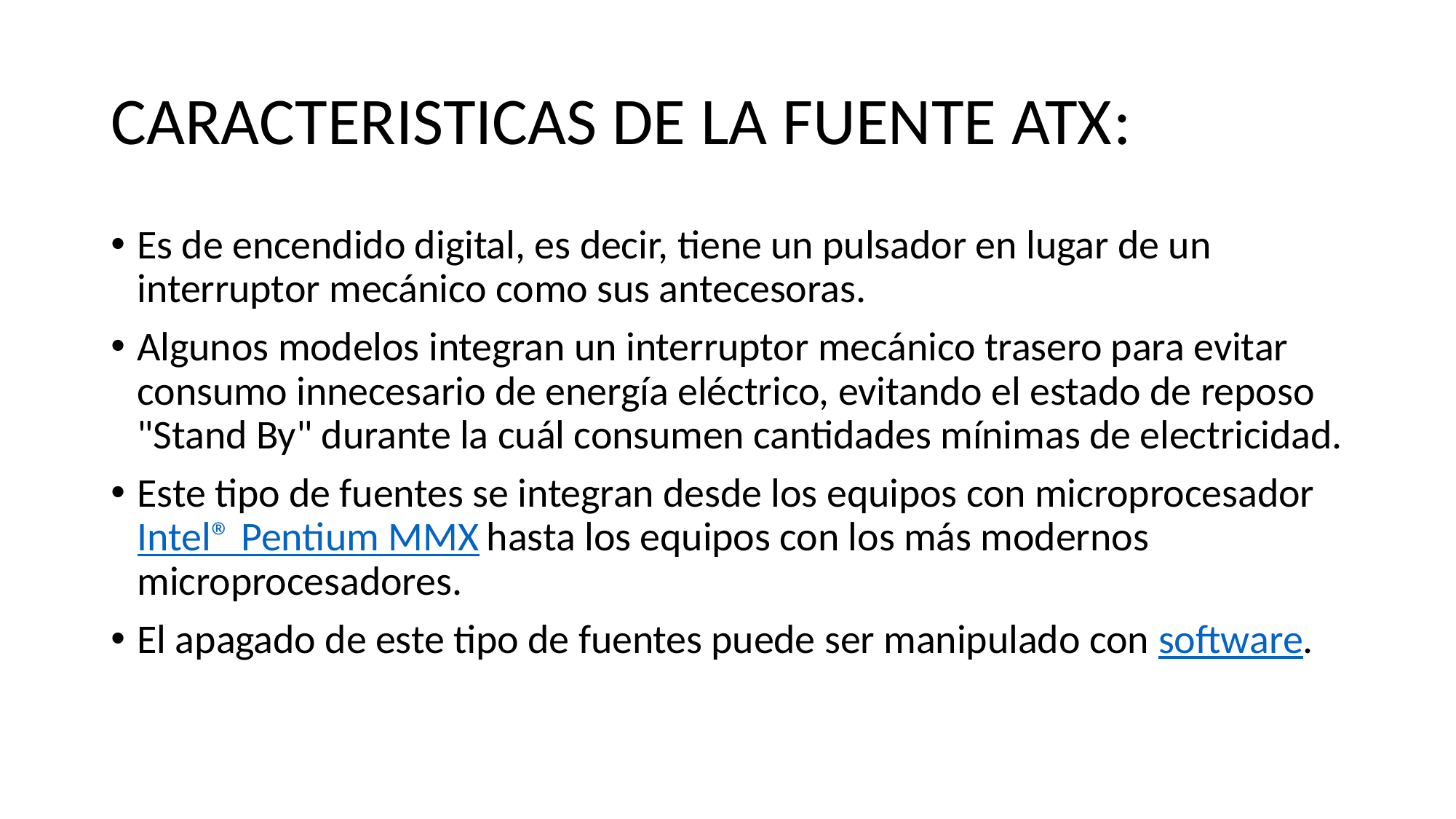

# CARACTERISTICAS DE LA FUENTE ATX:
Es de encendido digital, es decir, tiene un pulsador en lugar de un interruptor mecánico como sus antecesoras.
Algunos modelos integran un interruptor mecánico trasero para evitar consumo innecesario de energía eléctrico, evitando el estado de reposo "Stand By" durante la cuál consumen cantidades mínimas de electricidad.
Este tipo de fuentes se integran desde los equipos con microprocesador Intel® Pentium MMX hasta los equipos con los más modernos microprocesadores.
El apagado de este tipo de fuentes puede ser manipulado con software.